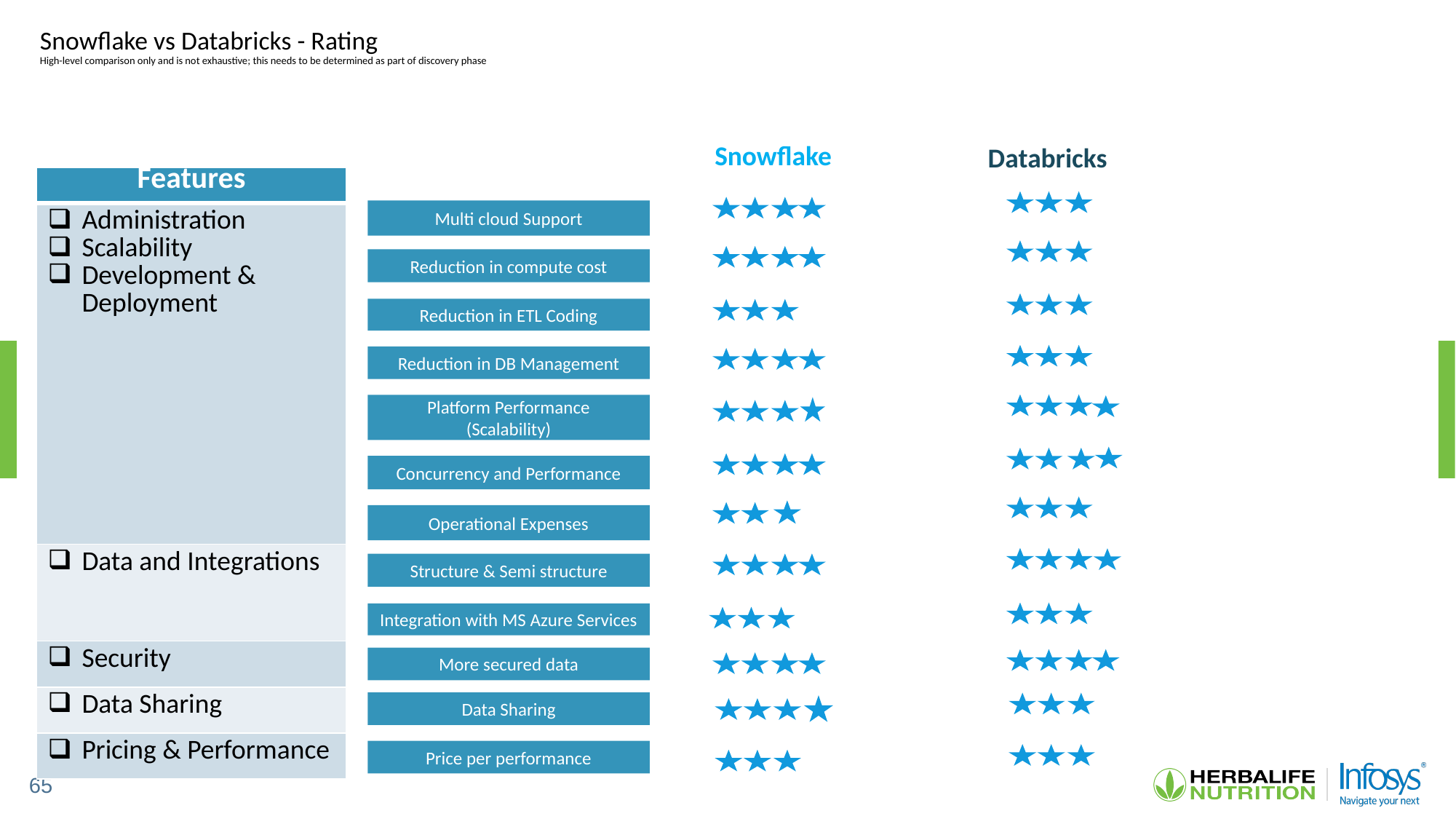

# Snowflake vs Databricks - Rating High-level comparison only and is not exhaustive; this needs to be determined as part of discovery phase
Snowflake
Databricks
| Features |
| --- |
| Administration Scalability Development & Deployment |
| Data and Integrations |
| Security |
| Data Sharing |
| Pricing & Performance |

Multi cloud Support
Reduction in compute cost
Reduction in ETL Coding
Reduction in DB Management
Platform Performance
(Scalability)

Concurrency and Performance
Operational Expenses

Structure & Semi structure
Integration with MS Azure Services
More secured data
Data Sharing
Price per performance
65